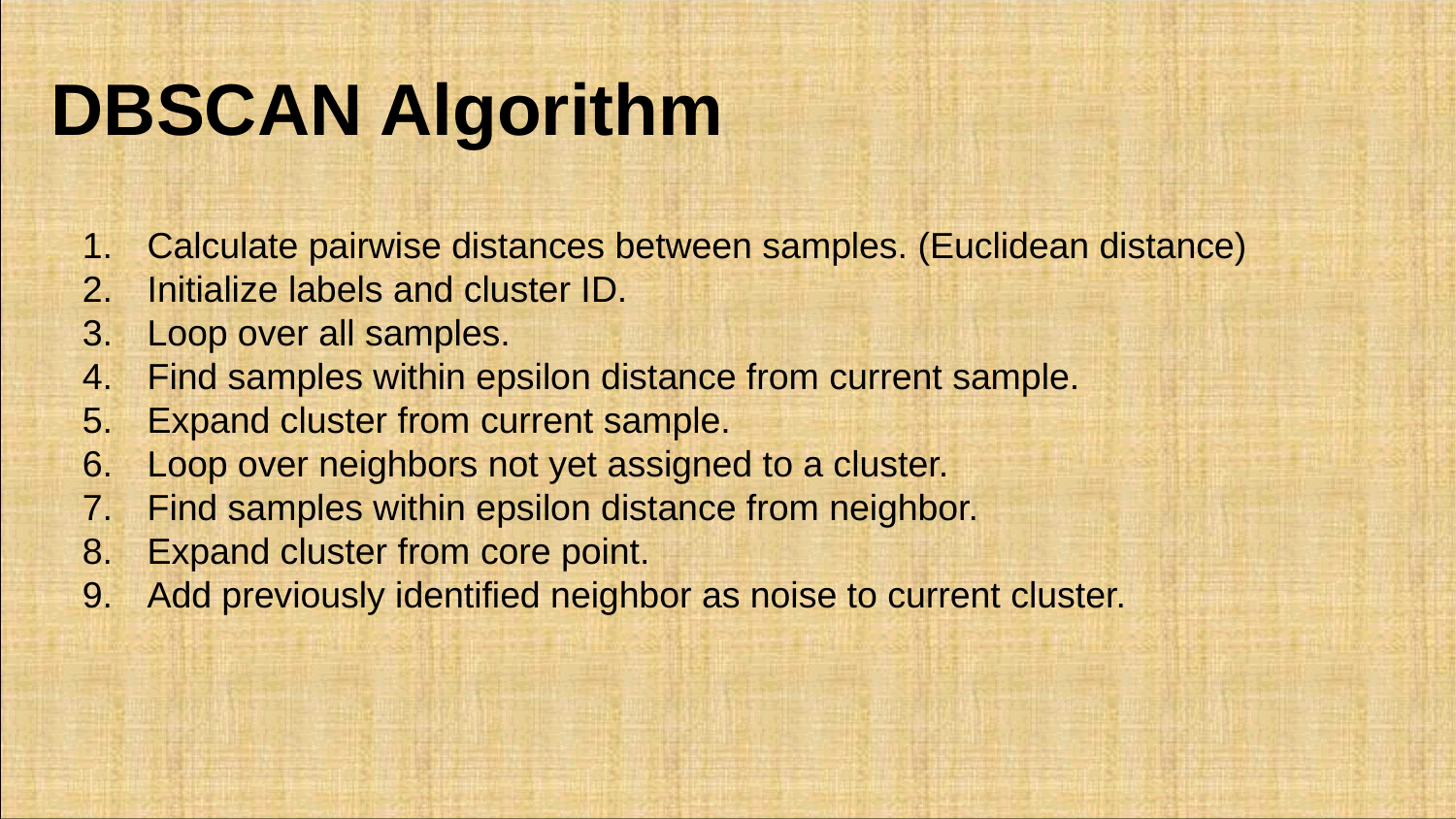

# DBSCAN Algorithm
 Calculate pairwise distances between samples. (Euclidean distance)
 Initialize labels and cluster ID.
 Loop over all samples.
 Find samples within epsilon distance from current sample.
 Expand cluster from current sample.
 Loop over neighbors not yet assigned to a cluster.
 Find samples within epsilon distance from neighbor.
 Expand cluster from core point.
 Add previously identified neighbor as noise to current cluster.